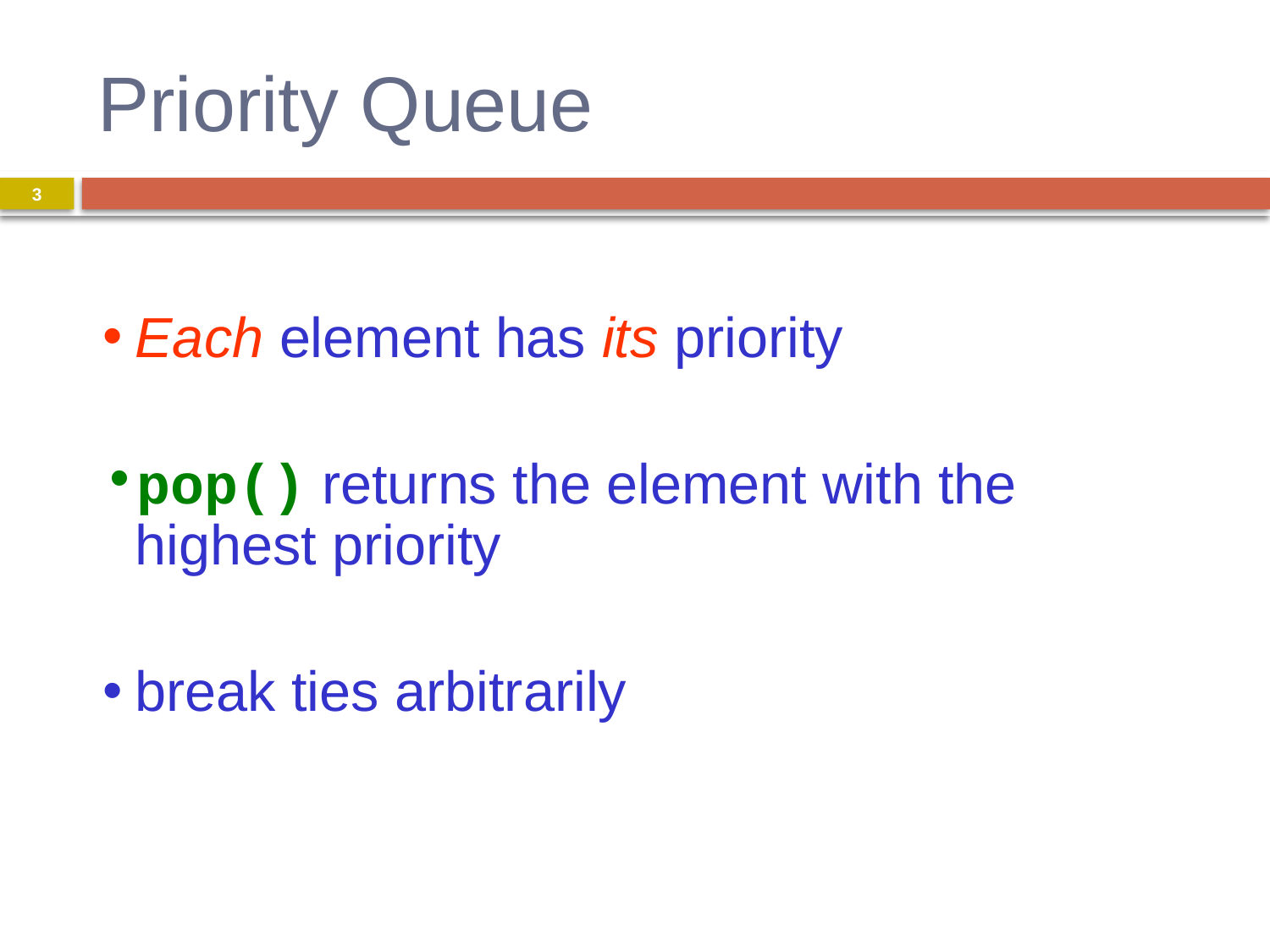

# Priority Queue
3

Each element has its priority

pop() returns the element with the highest priority

break ties arbitrarily